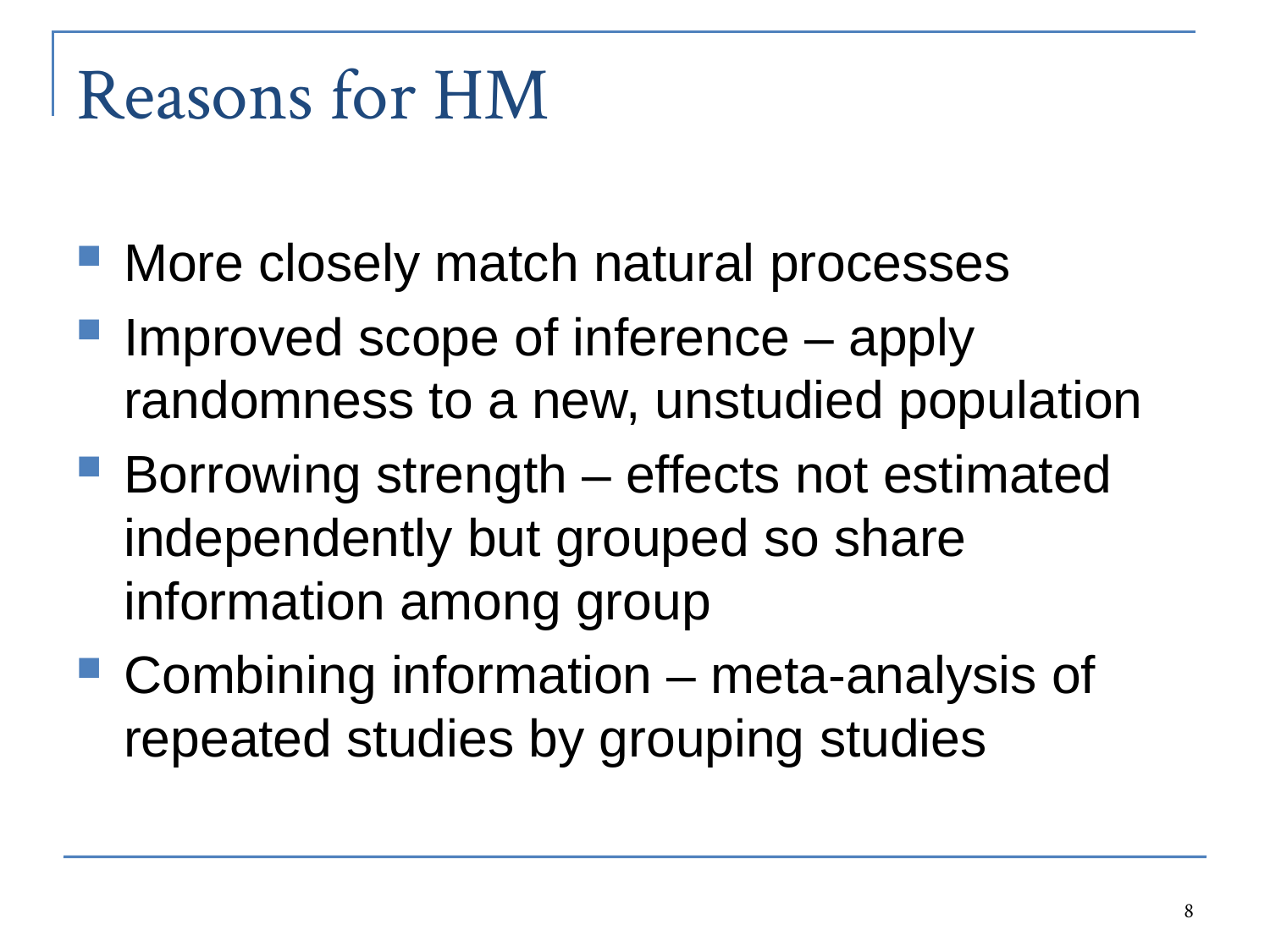

# Reasons for HM
More closely match natural processes
Improved scope of inference – apply randomness to a new, unstudied population
Borrowing strength – effects not estimated independently but grouped so share information among group
Combining information – meta-analysis of repeated studies by grouping studies
8